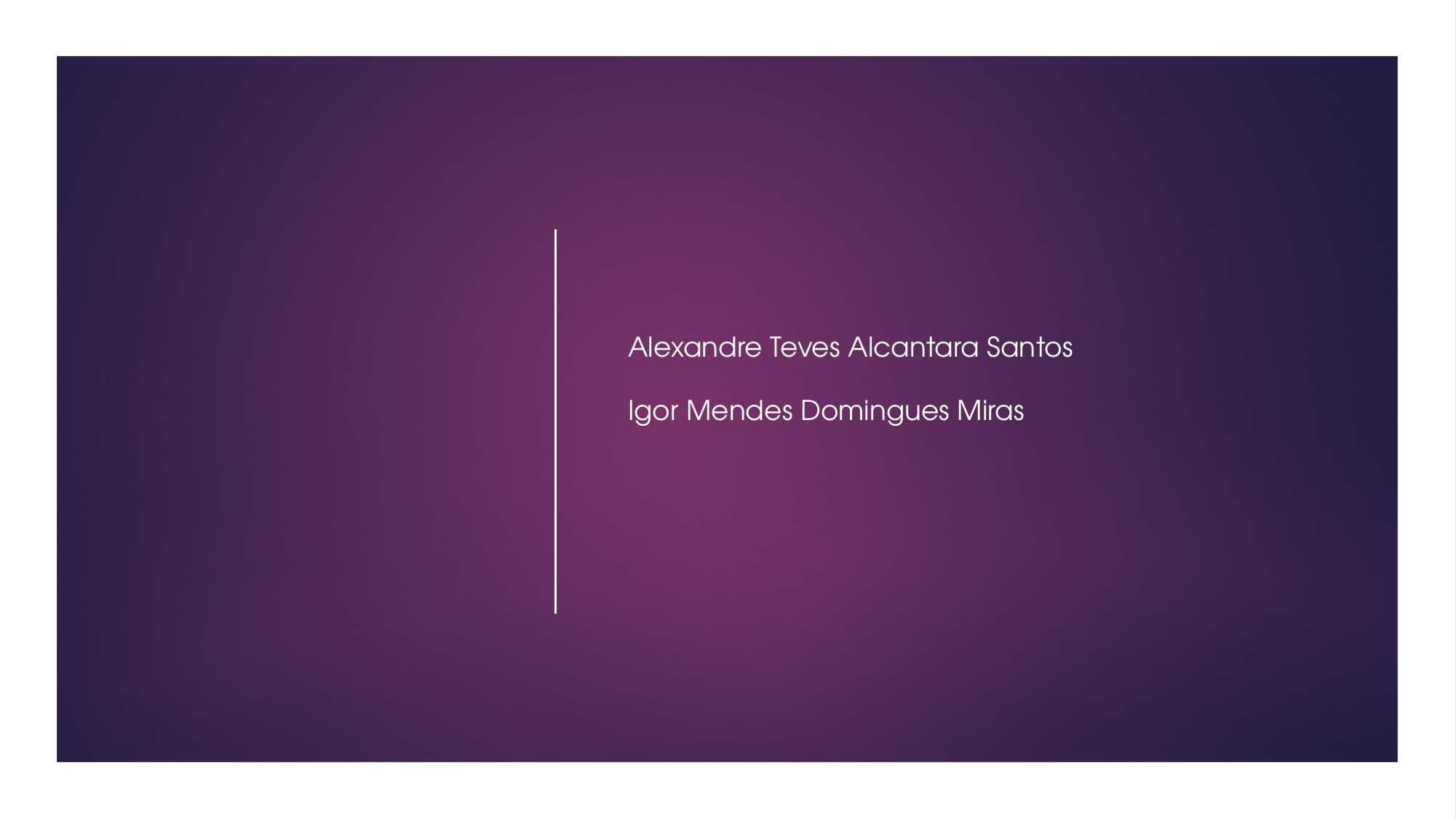

Alexandre Teves Alcantara Santos
Igor Mendes Domingues Miras